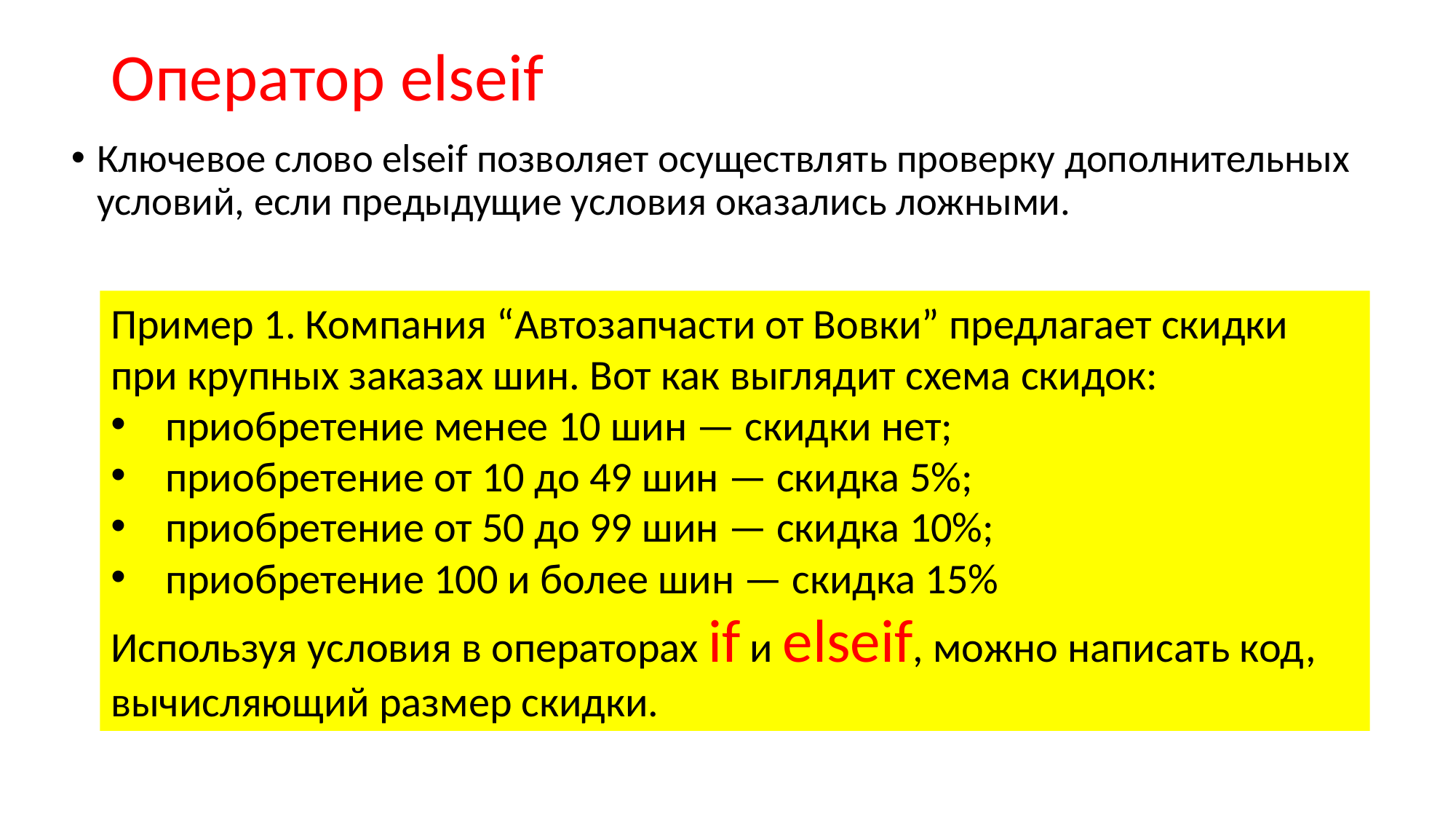

# Оператор elseif
Ключевое слово elseif позволяет осуществлять проверку дополнительных условий, если предыдущие условия оказались ложными.
Пример 1. Компания “Автозапчасти от Вовки” предлагает скидки при крупных заказах шин. Вот как выглядит схема скидок:
приобретение менее 10 шин — скидки нет;
приобретение от 10 до 49 шин — скидка 5%;
приобретение от 50 до 99 шин — скидка 10%;
приобретение 100 и более шин — скидка 15%
Используя условия в операторах if и elseif, можно написать код, вычисляющий размер скидки.